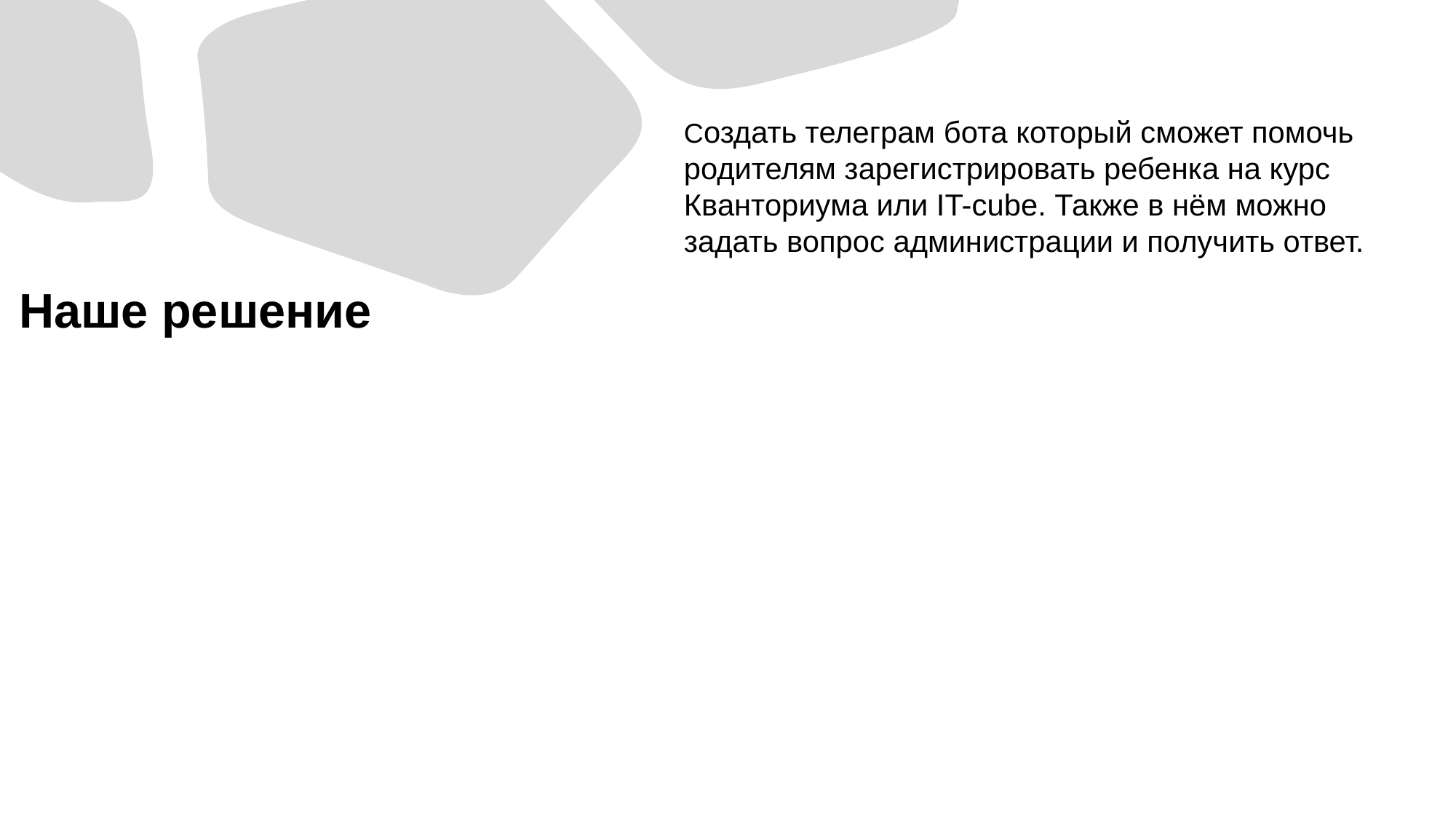

Создать телеграм бота который сможет помочь родителям зарегистрировать ребенка на курс Кванториума или IT-cube. Также в нём можно задать вопрос администрации и получить ответ.

Наше решение